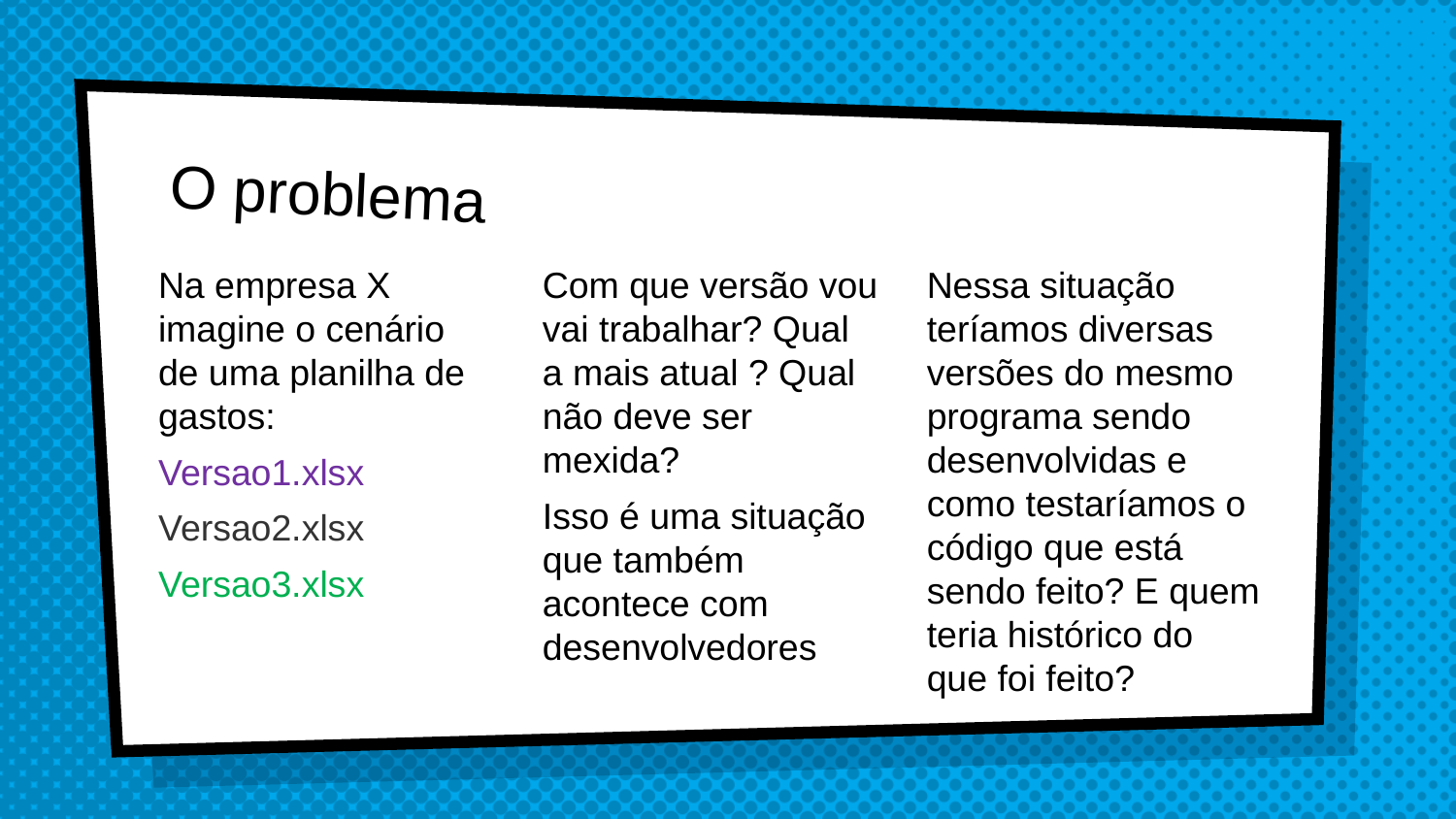

# O problema
Nessa situação teríamos diversas versões do mesmo programa sendo desenvolvidas e como testaríamos o código que está sendo feito? E quem teria histórico do que foi feito?

Na empresa X imagine o cenário de uma planilha de gastos:
Versao1.xlsx
Versao2.xlsx
Versao3.xlsx

Com que versão vou vai trabalhar? Qual a mais atual ? Qual não deve ser mexida?
Isso é uma situação que também acontece com desenvolvedores